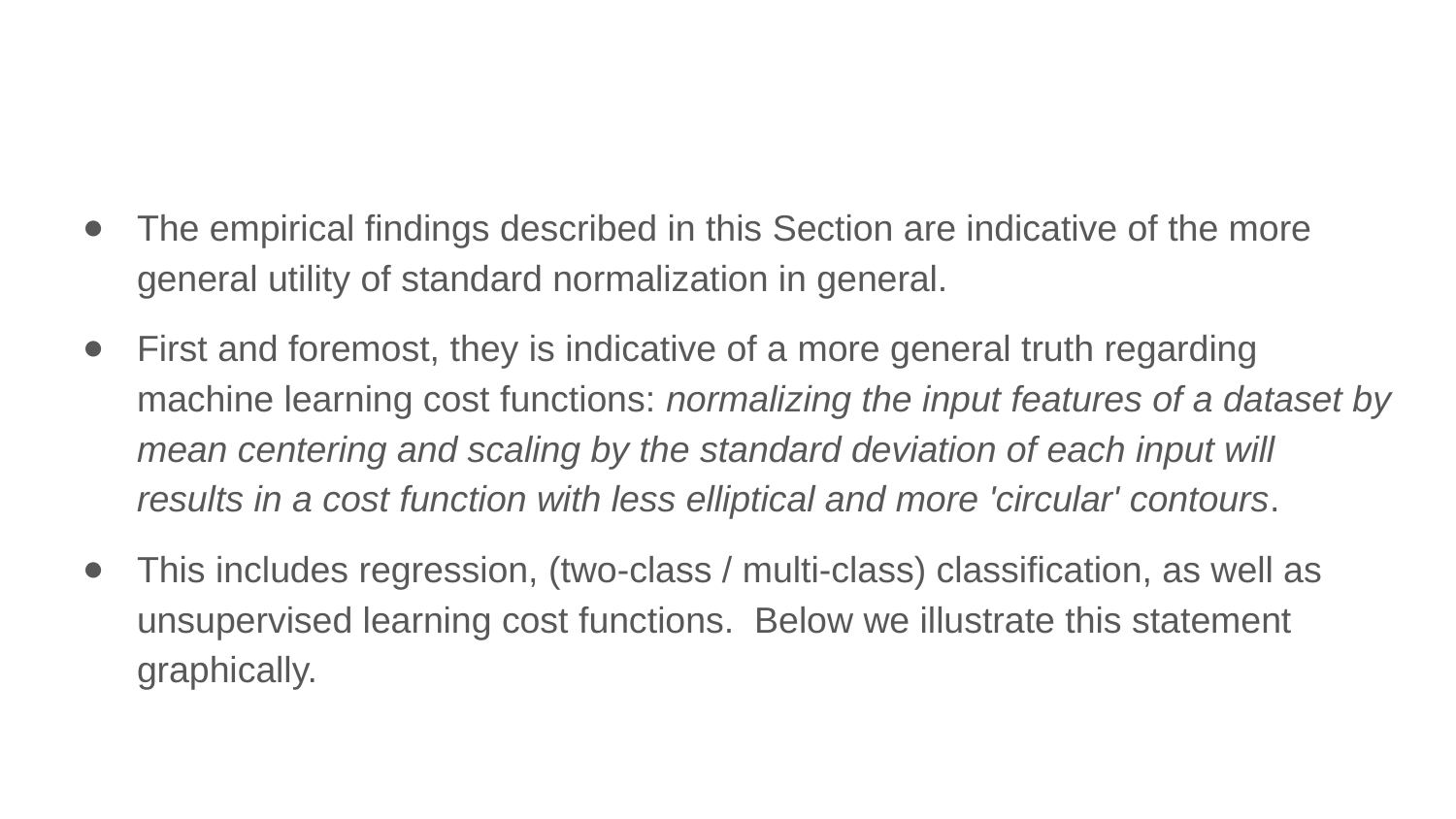

The empirical findings described in this Section are indicative of the more general utility of standard normalization in general.
First and foremost, they is indicative of a more general truth regarding machine learning cost functions: normalizing the input features of a dataset by mean centering and scaling by the standard deviation of each input will results in a cost function with less elliptical and more 'circular' contours.
This includes regression, (two-class / multi-class) classification, as well as unsupervised learning cost functions.  Below we illustrate this statement graphically.